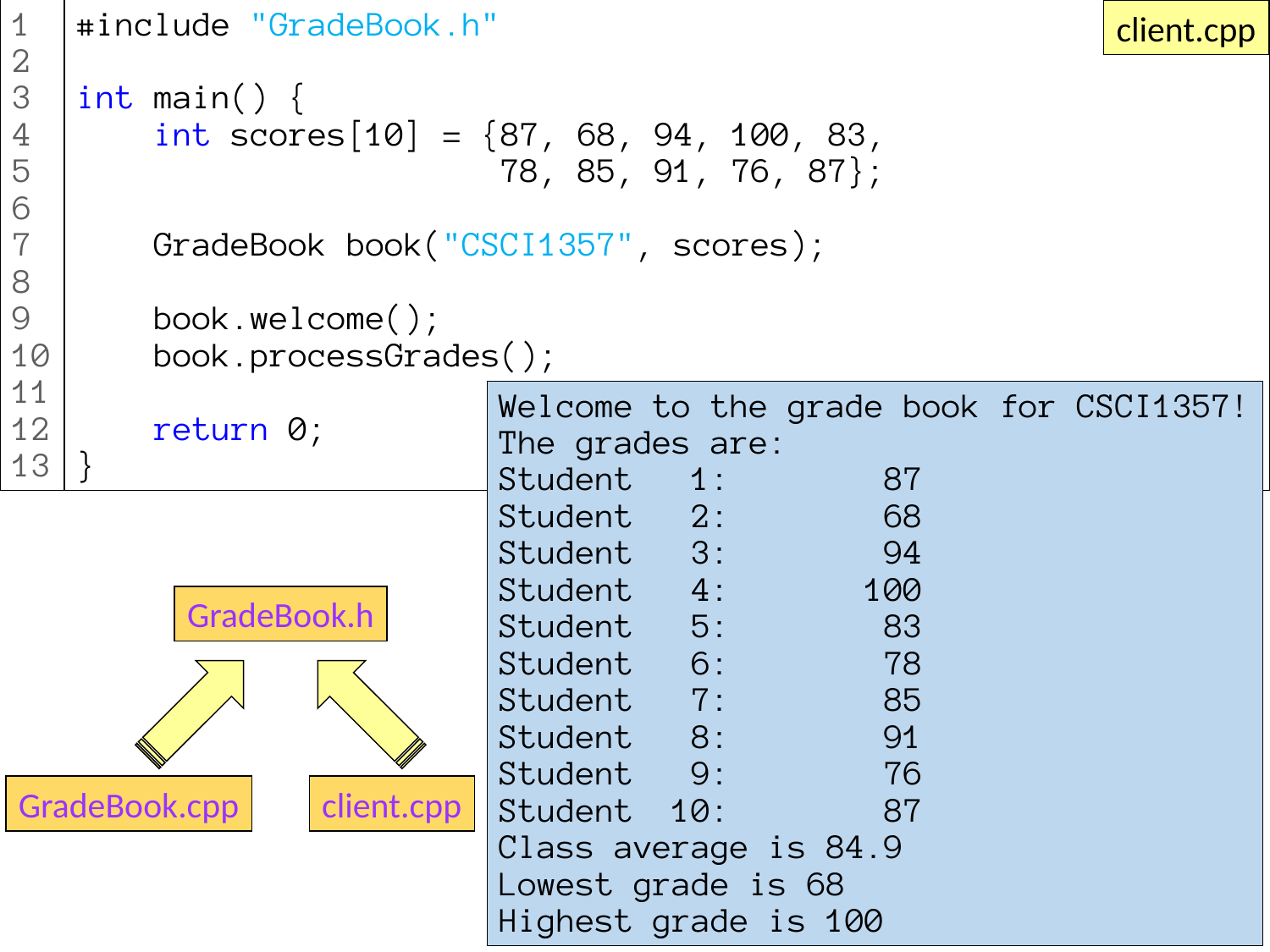

1
2
3
4
5
6
7
8
9
10
11
12
13
#include "GradeBook.h"

int main() {
    int scores[10] = {87, 68, 94, 100, 83,
                      78, 85, 91, 76, 87};

    GradeBook book("CSCI1357", scores);

    book.welcome();
    book.processGrades();

    return 0;
}
client.cpp
Welcome to the grade book for CSCI1357!
The grades are:
Student   1:        87
Student   2:        68
Student   3:        94
Student   4:       100
Student   5:        83
Student   6:        78
Student   7:        85
Student   8:        91
Student   9:        76
Student  10:        87
Class average is 84.9
Lowest grade is 68
Highest grade is 100
GradeBook.h

GradeBook.cpp
client.cpp
45